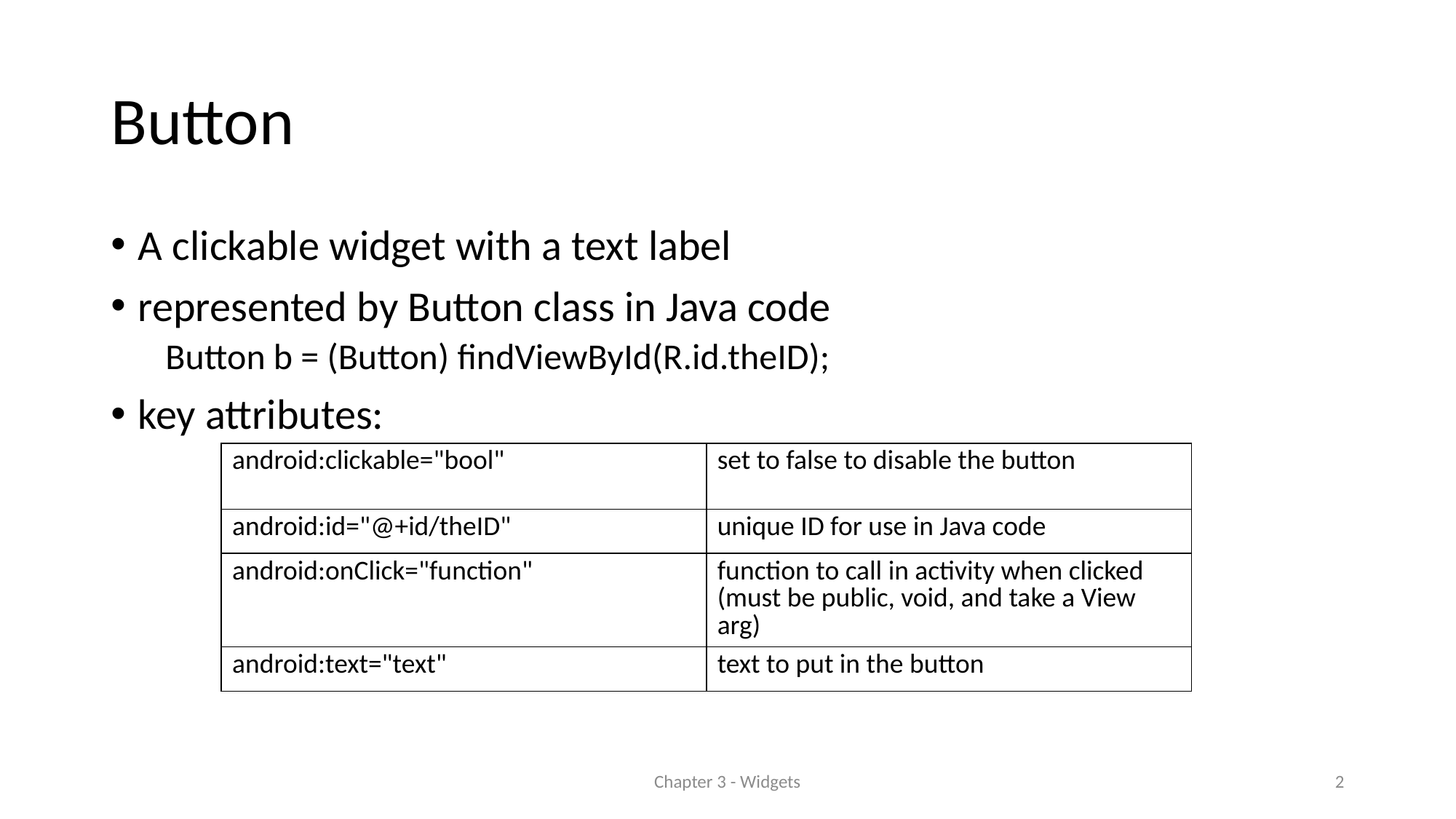

# Button
A clickable widget with a text label
represented by Button class in Java code
Button b = (Button) findViewById(R.id.theID);
key attributes:

| android:clickable="bool" | set to false to disable the button |
| --- | --- |
| android:id="@+id/theID" | unique ID for use in Java code |
| android:onClick="function" | function to call in activity when clicked (must be public, void, and take a View arg) |
| android:text="text" | text to put in the button |
Chapter 3 - Widgets
2